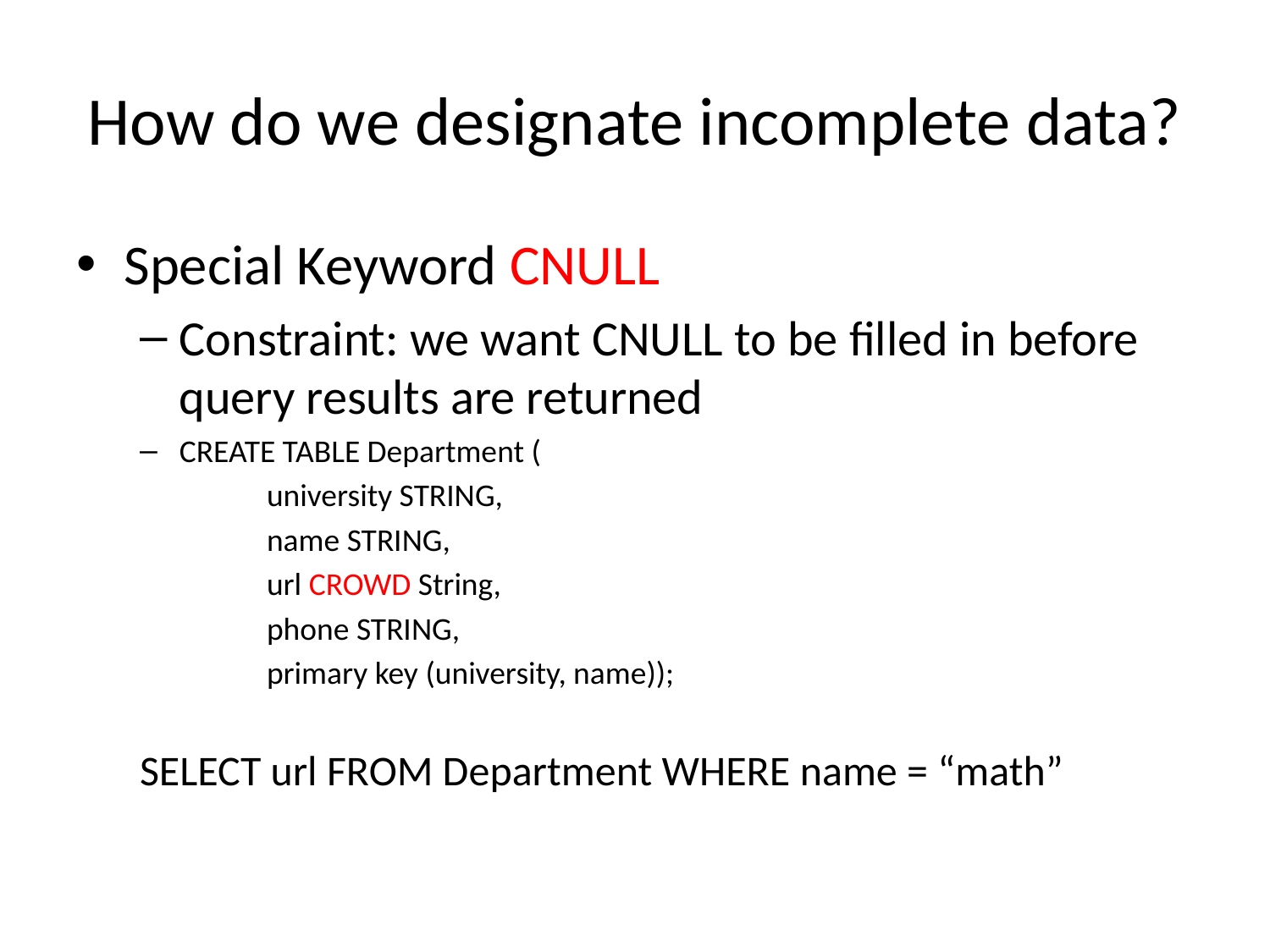

# How do we designate incomplete data?
Special Keyword CNULL
Constraint: we want CNULL to be filled in before query results are returned
CREATE TABLE Department (
    	university STRING,
	name STRING,
	url CROWD String,
	phone STRING,
	primary key (university, name));

SELECT url FROM Department WHERE name = “math”